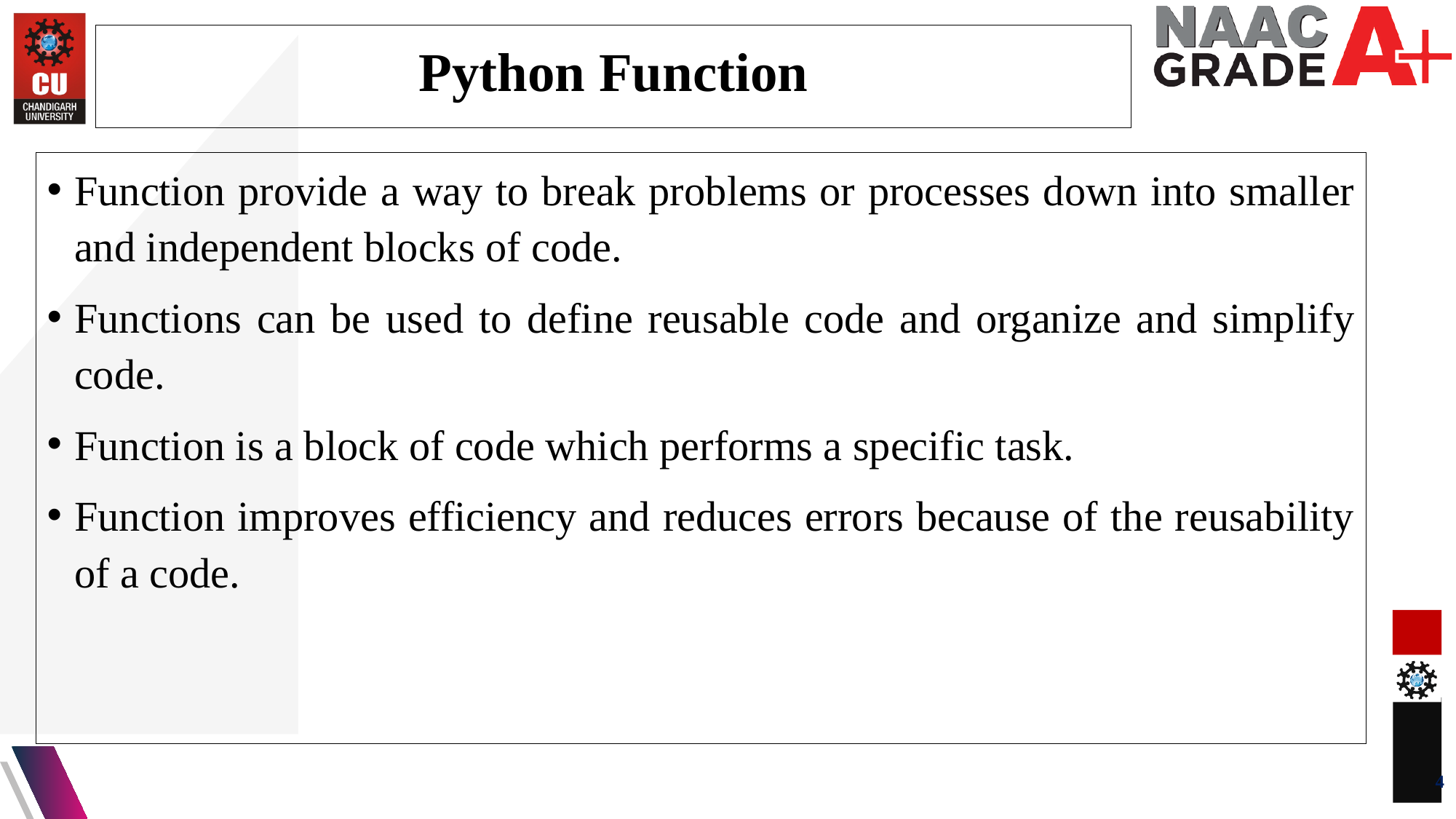

Python Function
Function provide a way to break problems or processes down into smaller and independent blocks of code.
Functions can be used to define reusable code and organize and simplify code.
Function is a block of code which performs a specific task.
Function improves efficiency and reduces errors because of the reusability of a code.

4